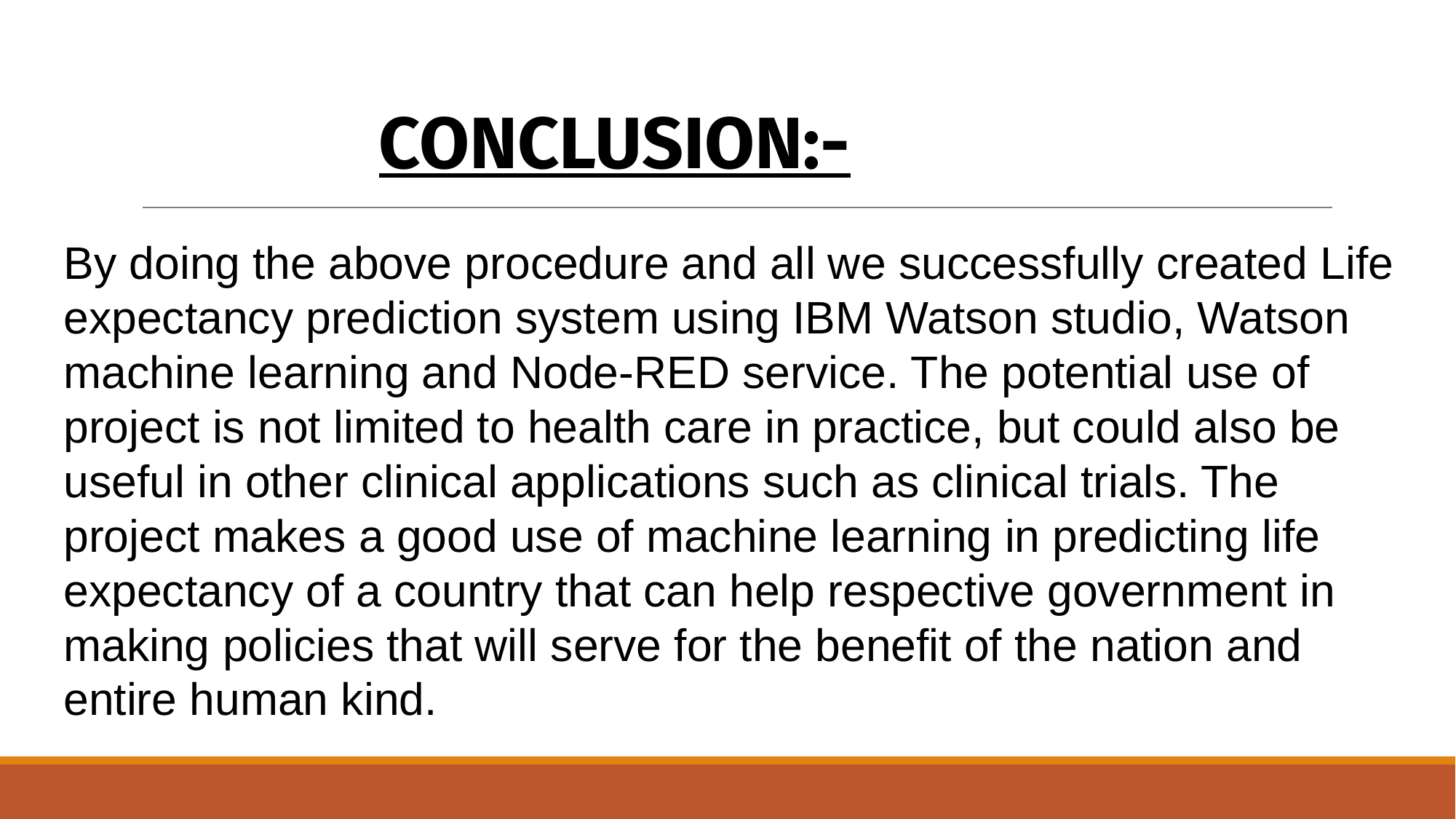

# CONCLUSION:-
By doing the above procedure and all we successfully created Life expectancy prediction system using IBM Watson studio, Watson machine learning and Node-RED service. The potential use of project is not limited to health care in practice, but could also be useful in other clinical applications such as clinical trials. The project makes a good use of machine learning in predicting life expectancy of a country that can help respective government in making policies that will serve for the benefit of the nation and entire human kind.